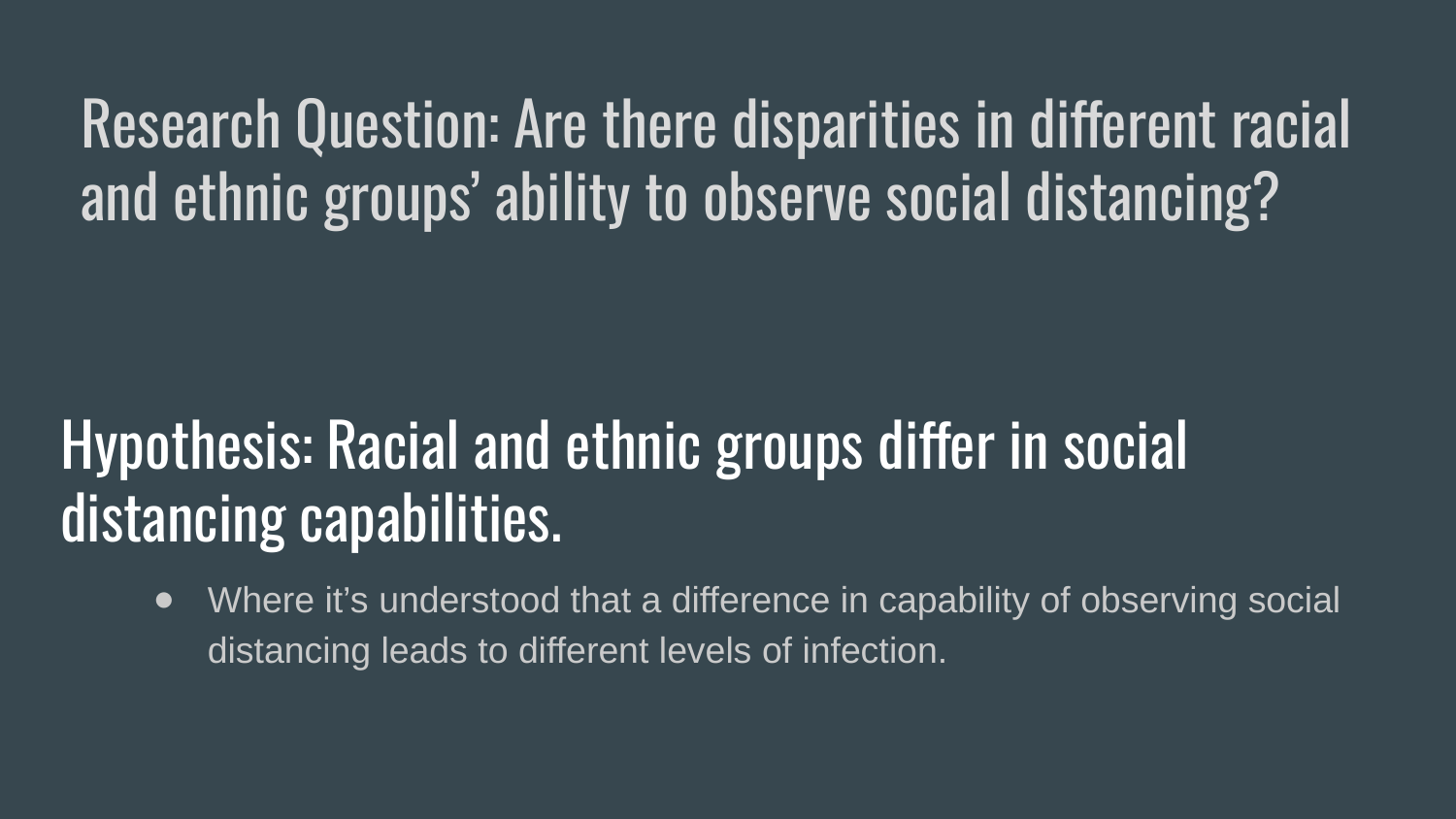

Research Question: Are there disparities in different racial and ethnic groups’ ability to observe social distancing?

# Hypothesis: Racial and ethnic groups differ in social distancing capabilities.

Where it’s understood that a difference in capability of observing social distancing leads to different levels of infection.